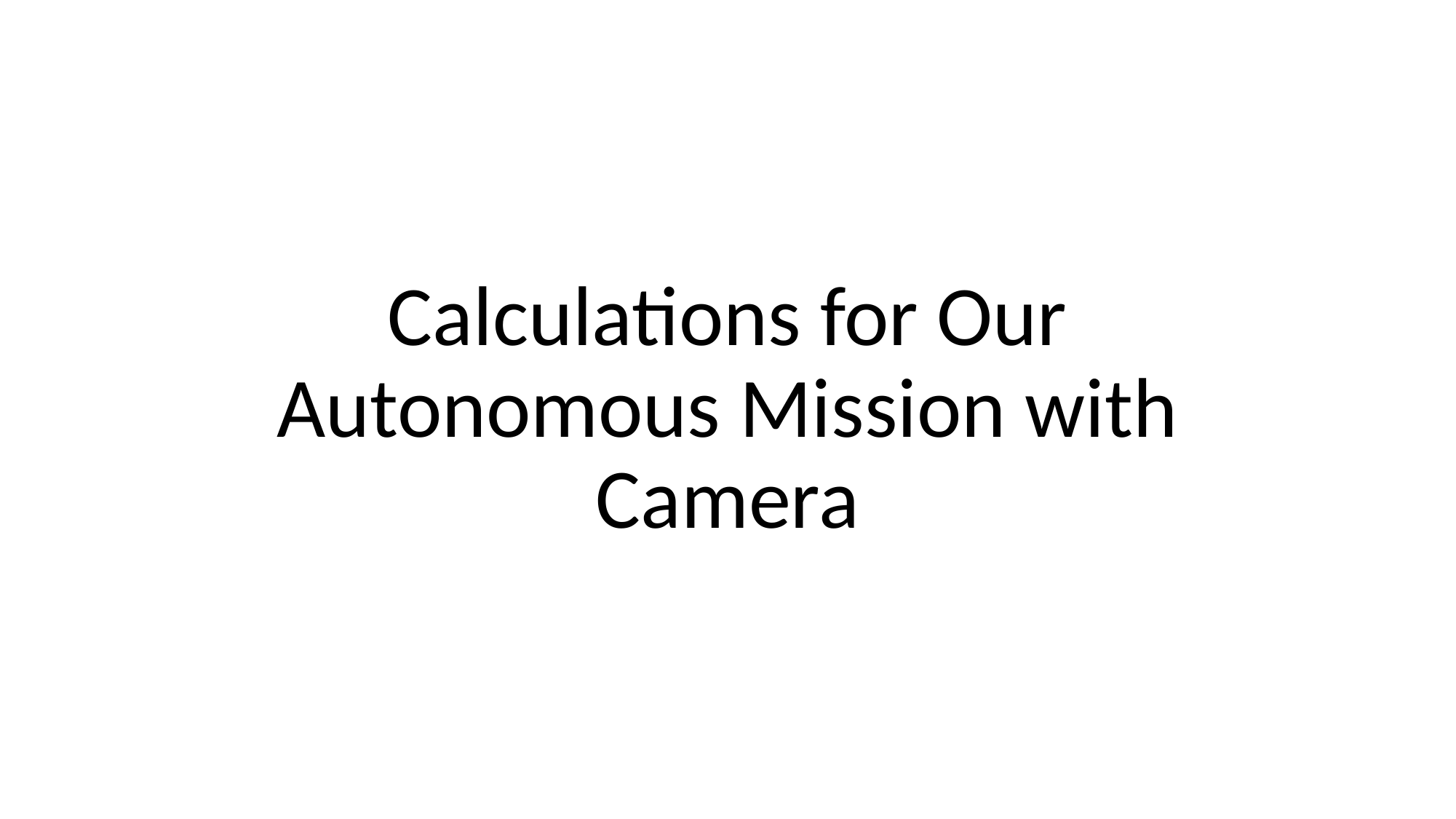

# Calculations for Our Autonomous Mission with Camera